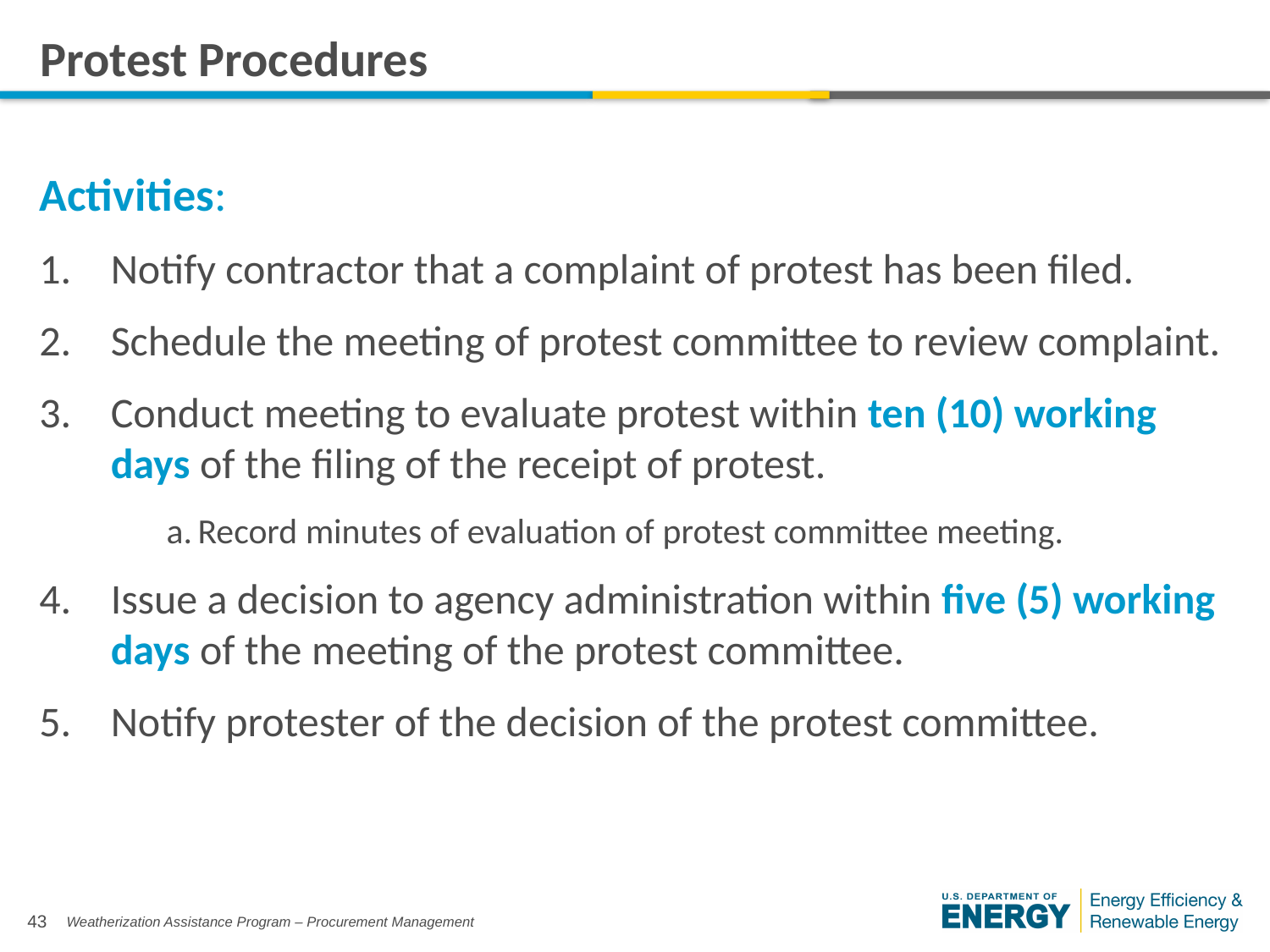

# Protest Procedures
Activities:
Notify contractor that a complaint of protest has been filed.
Schedule the meeting of protest committee to review complaint.
Conduct meeting to evaluate protest within ten (10) working days of the filing of the receipt of protest.
 a.	Record minutes of evaluation of protest committee meeting.
Issue a decision to agency administration within five (5) working days of the meeting of the protest committee.
Notify protester of the decision of the protest committee.